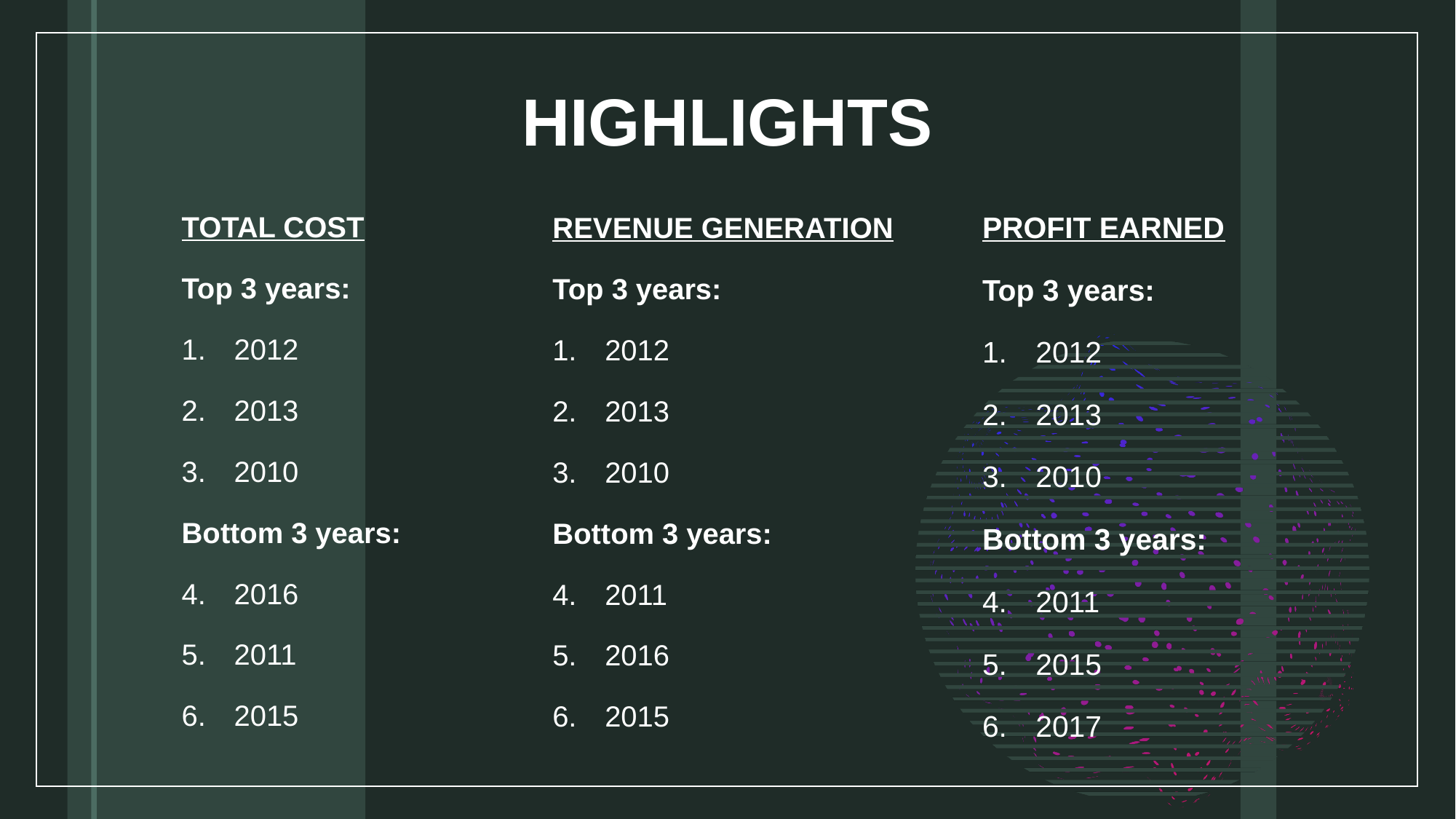

# HIGHLIGHTS
TOTAL COST
Top 3 years:
2012
2013
2010
Bottom 3 years:
2016
2011
2015
PROFIT EARNED
Top 3 years:
2012
2013
2010
Bottom 3 years:
2011
2015
2017
REVENUE GENERATION
Top 3 years:
2012
2013
2010
Bottom 3 years:
2011
2016
2015